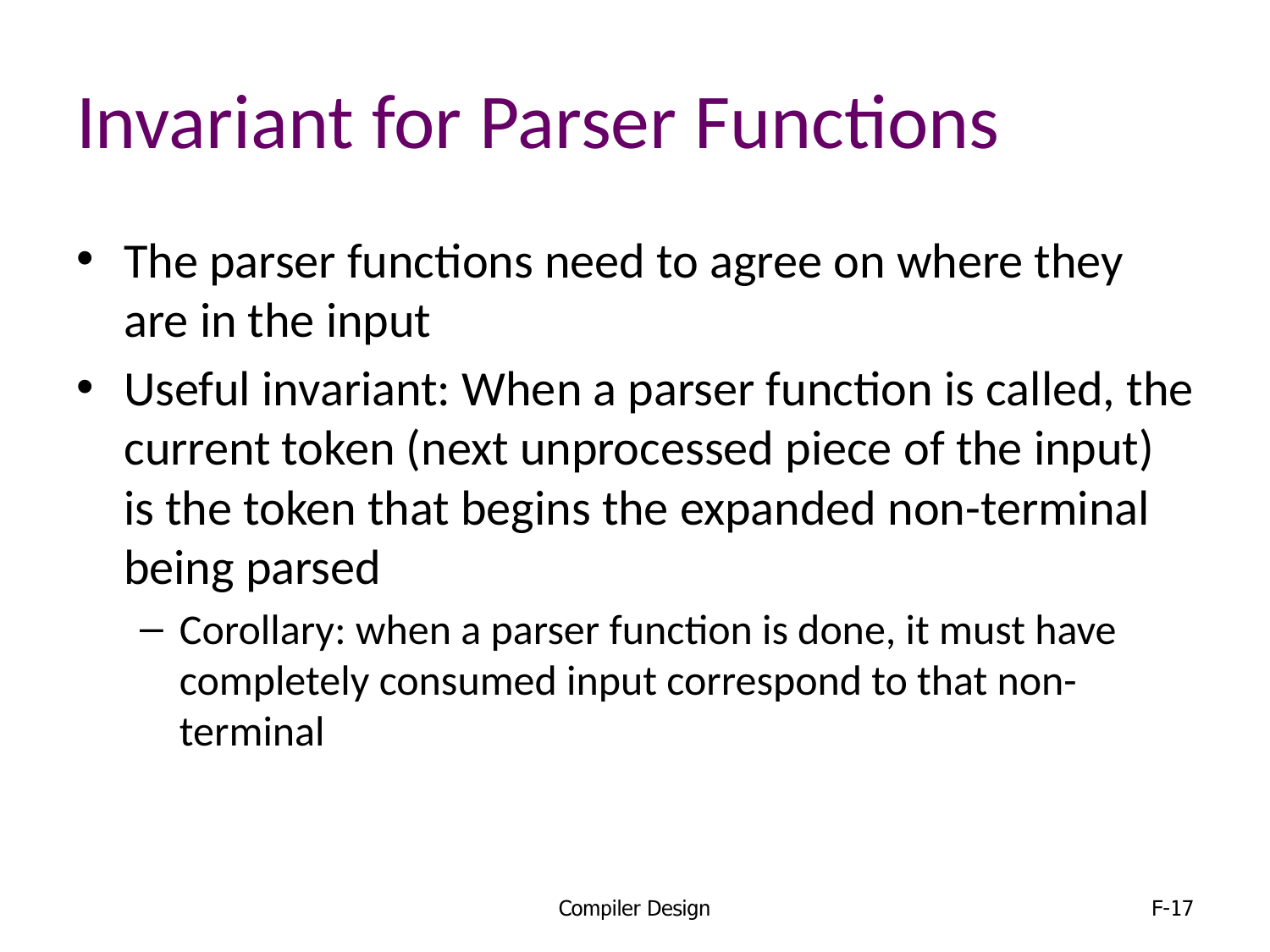

# Invariant for Parser Functions
The parser functions need to agree on where they are in the input
Useful invariant: When a parser function is called, the current token (next unprocessed piece of the input) is the token that begins the expanded non-terminal being parsed
Corollary: when a parser function is done, it must have completely consumed input correspond to that non-terminal
Compiler Design
F-17